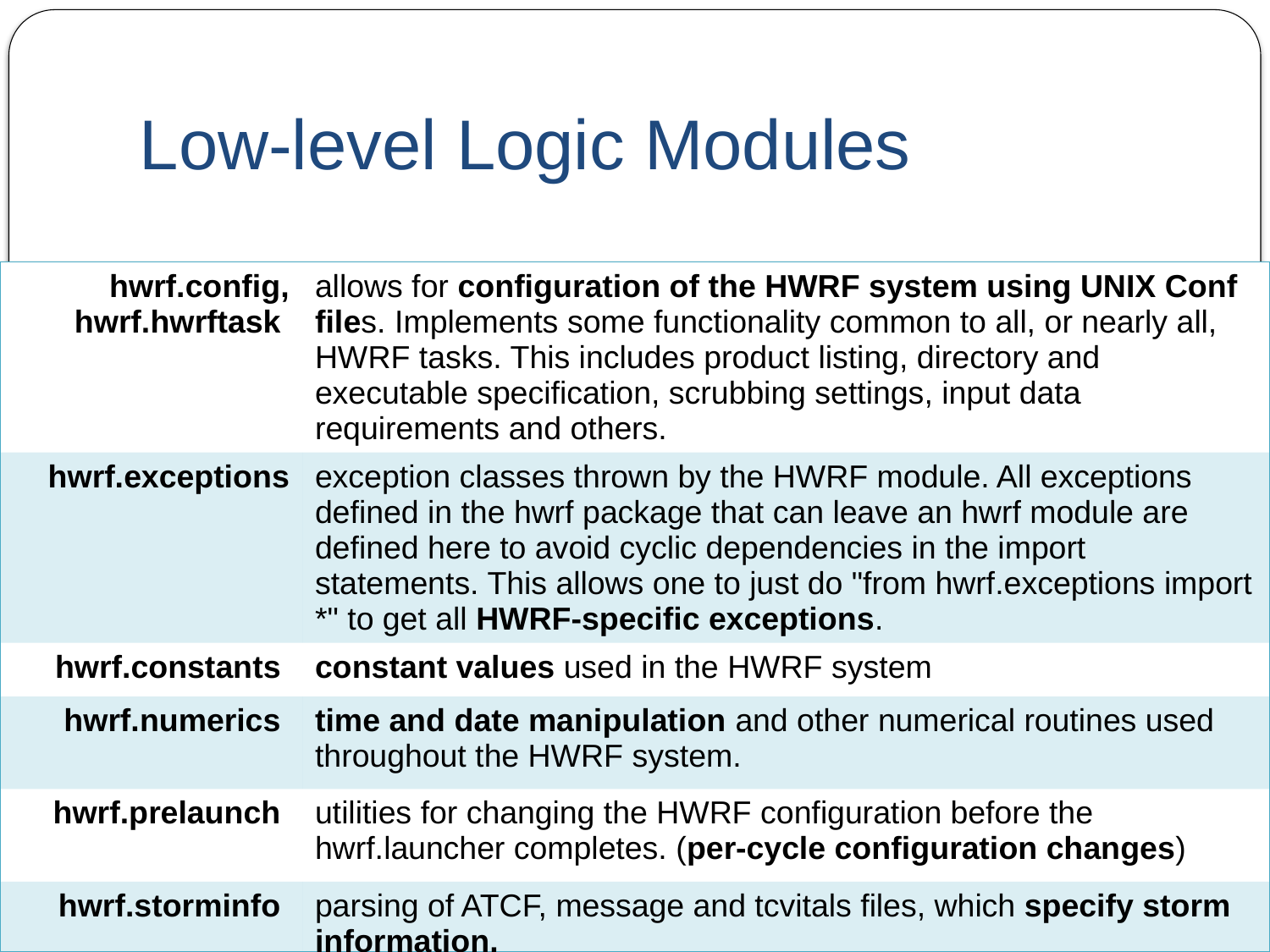

# Low-level Logic Modules
| hwrf.config, hwrf.hwrftask | allows for configuration of the HWRF system using UNIX Conf files. Implements some functionality common to all, or nearly all, HWRF tasks. This includes product listing, directory and executable specification, scrubbing settings, input data requirements and others. |
| --- | --- |
| hwrf.exceptions | exception classes thrown by the HWRF module. All exceptions defined in the hwrf package that can leave an hwrf module are defined here to avoid cyclic dependencies in the import statements. This allows one to just do "from hwrf.exceptions import \*" to get all HWRF-specific exceptions. |
| hwrf.constants | constant values used in the HWRF system |
| hwrf.numerics | time and date manipulation and other numerical routines used throughout the HWRF system. |
| hwrf.prelaunch | utilities for changing the HWRF configuration before the hwrf.launcher completes. (per-cycle configuration changes) |
| hwrf.storminfo | parsing of ATCF, message and tcvitals files, which specify storm information. |
| hwrf.revital | complex manipulations of tcvitals data |